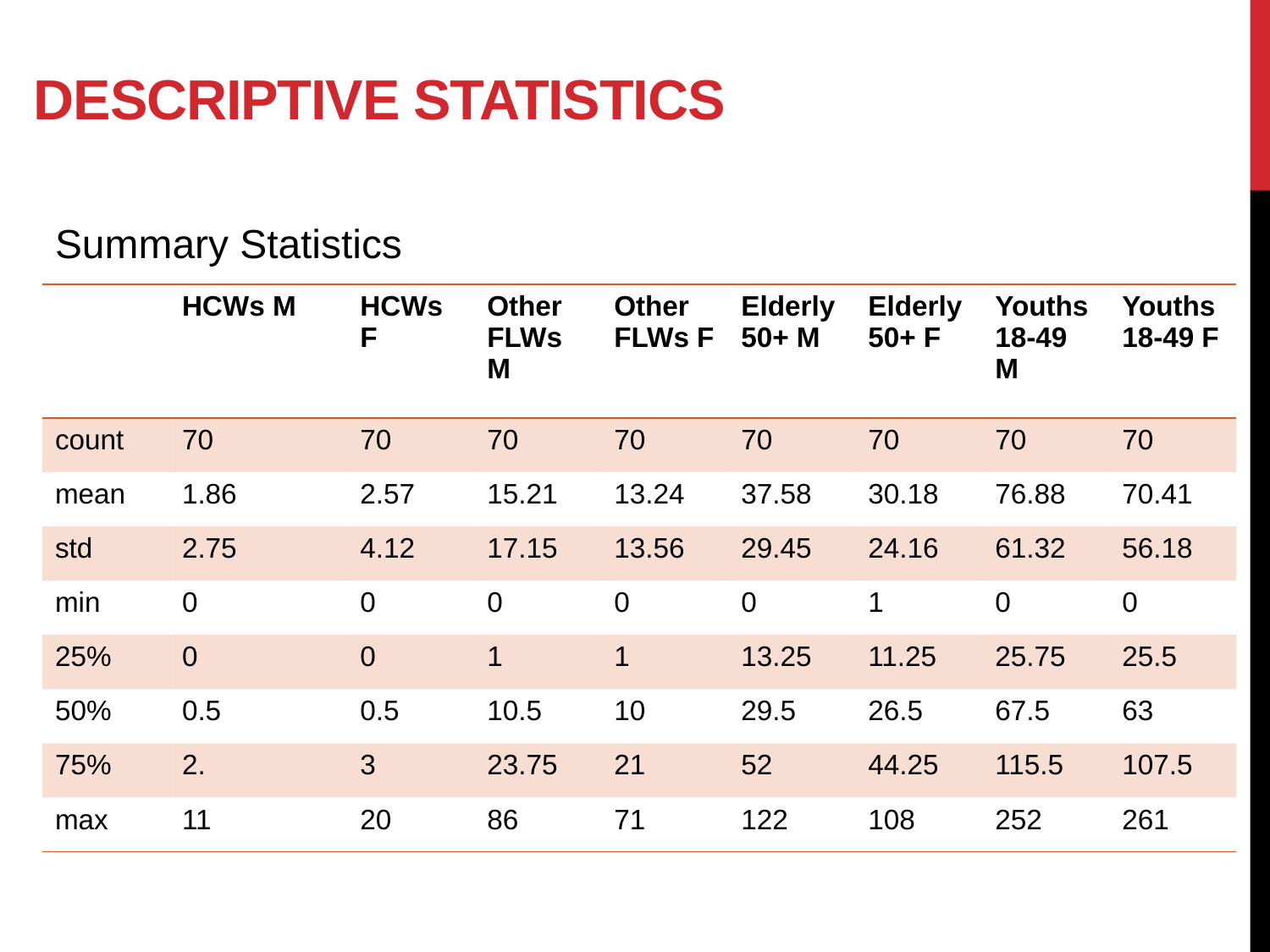

# Descriptive Statistics
Summary Statistics

|  | HCWs M | HCWs F | Other FLWs M | Other FLWs F | Elderly 50+ M | Elderly 50+ F | Youths 18-49 M | Youths 18-49 F |
| --- | --- | --- | --- | --- | --- | --- | --- | --- |
| count | 70 | 70 | 70 | 70 | 70 | 70 | 70 | 70 |
| mean | 1.86 | 2.57 | 15.21 | 13.24 | 37.58 | 30.18 | 76.88 | 70.41 |
| std | 2.75 | 4.12 | 17.15 | 13.56 | 29.45 | 24.16 | 61.32 | 56.18 |
| min | 0 | 0 | 0 | 0 | 0 | 1 | 0 | 0 |
| 25% | 0 | 0 | 1 | 1 | 13.25 | 11.25 | 25.75 | 25.5 |
| 50% | 0.5 | 0.5 | 10.5 | 10 | 29.5 | 26.5 | 67.5 | 63 |
| 75% | 2. | 3 | 23.75 | 21 | 52 | 44.25 | 115.5 | 107.5 |
| max | 11 | 20 | 86 | 71 | 122 | 108 | 252 | 261 |